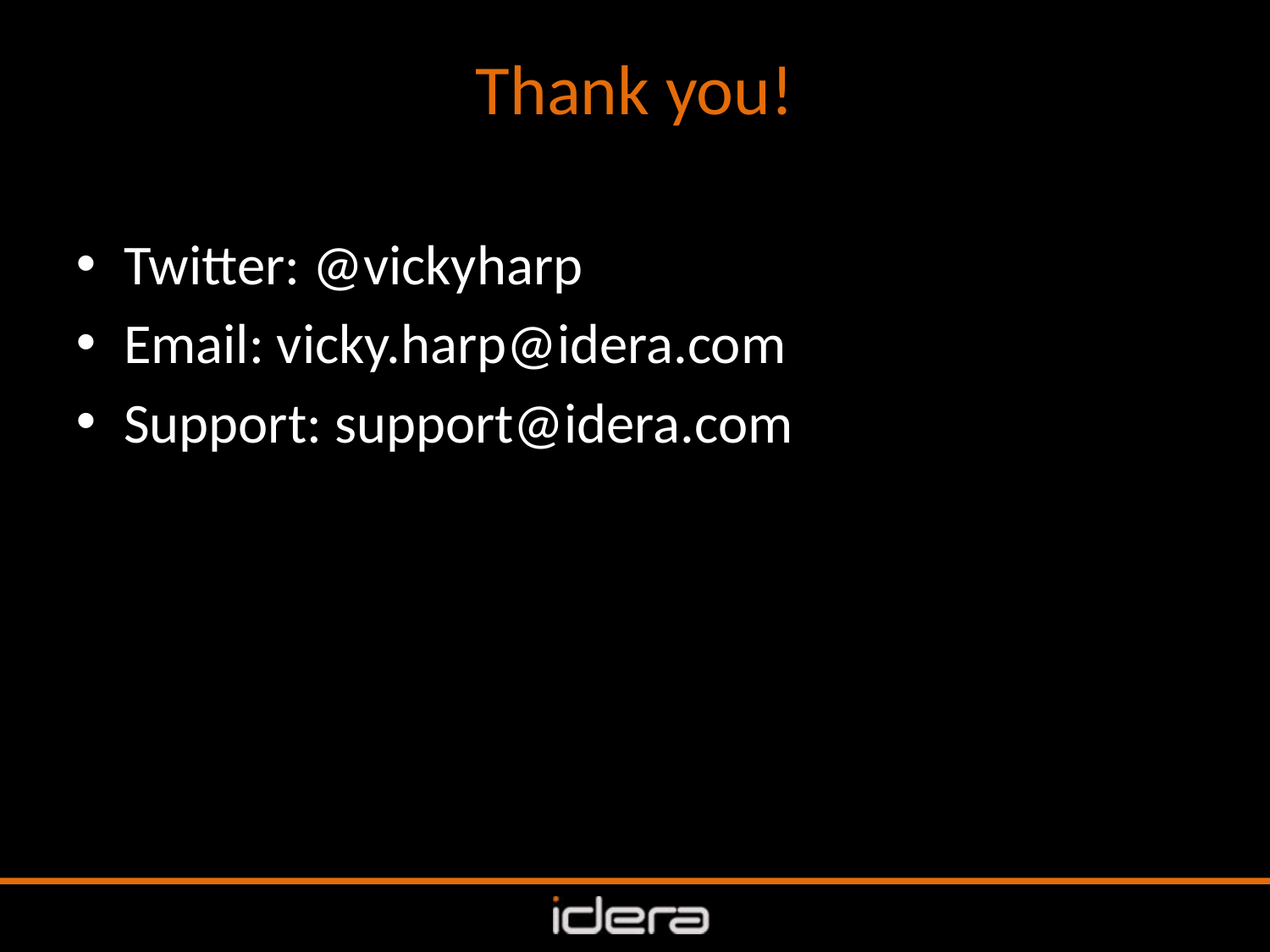

# Thank you!
Twitter: @vickyharp
Email: vicky.harp@idera.com
Support: support@idera.com